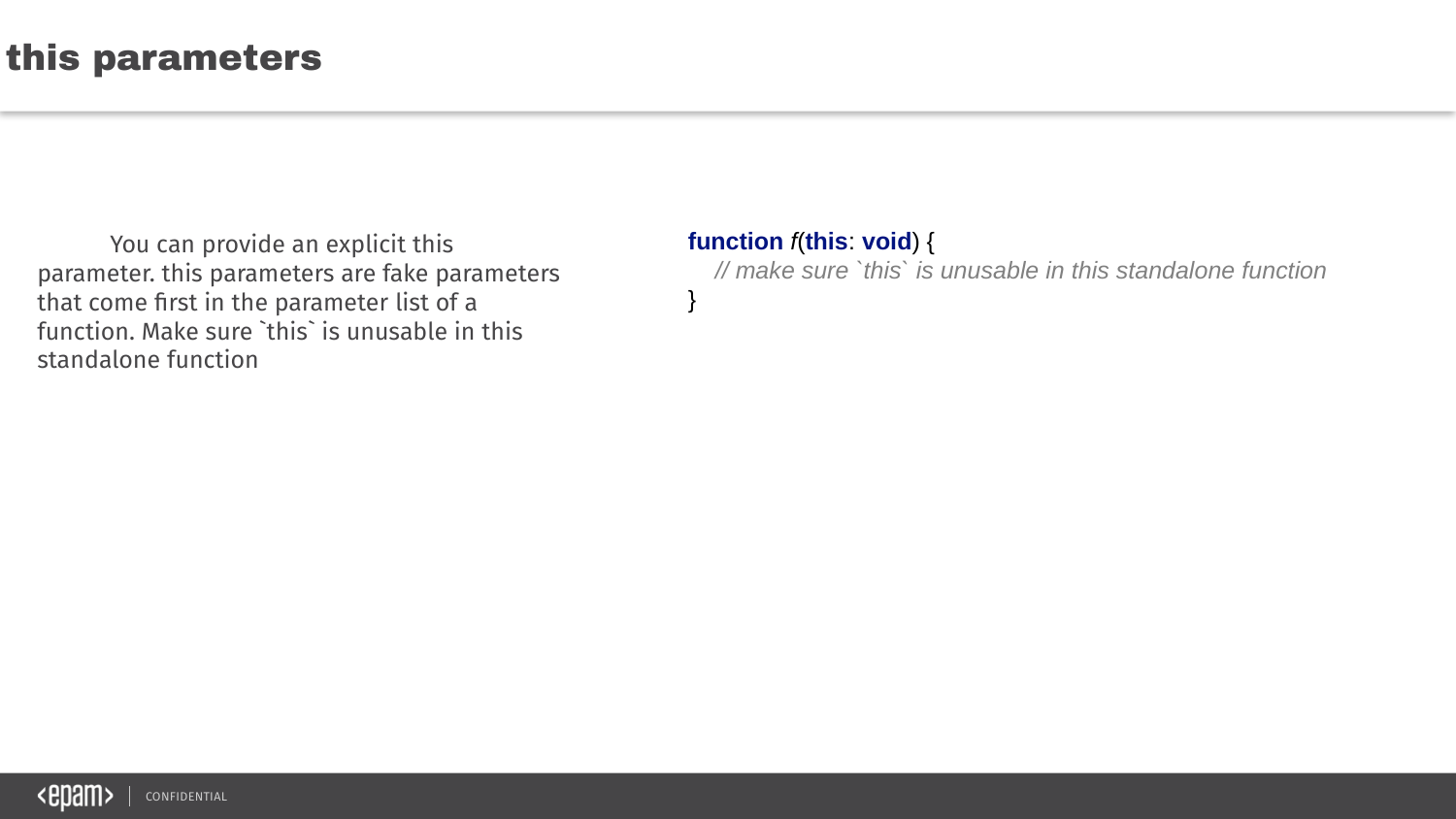

this parameters
You can provide an explicit this parameter. this parameters are fake parameters that come first in the parameter list of a function. Make sure `this` is unusable in this standalone function
function f(this: void) {
    // make sure `this` is unusable in this standalone function
}
15